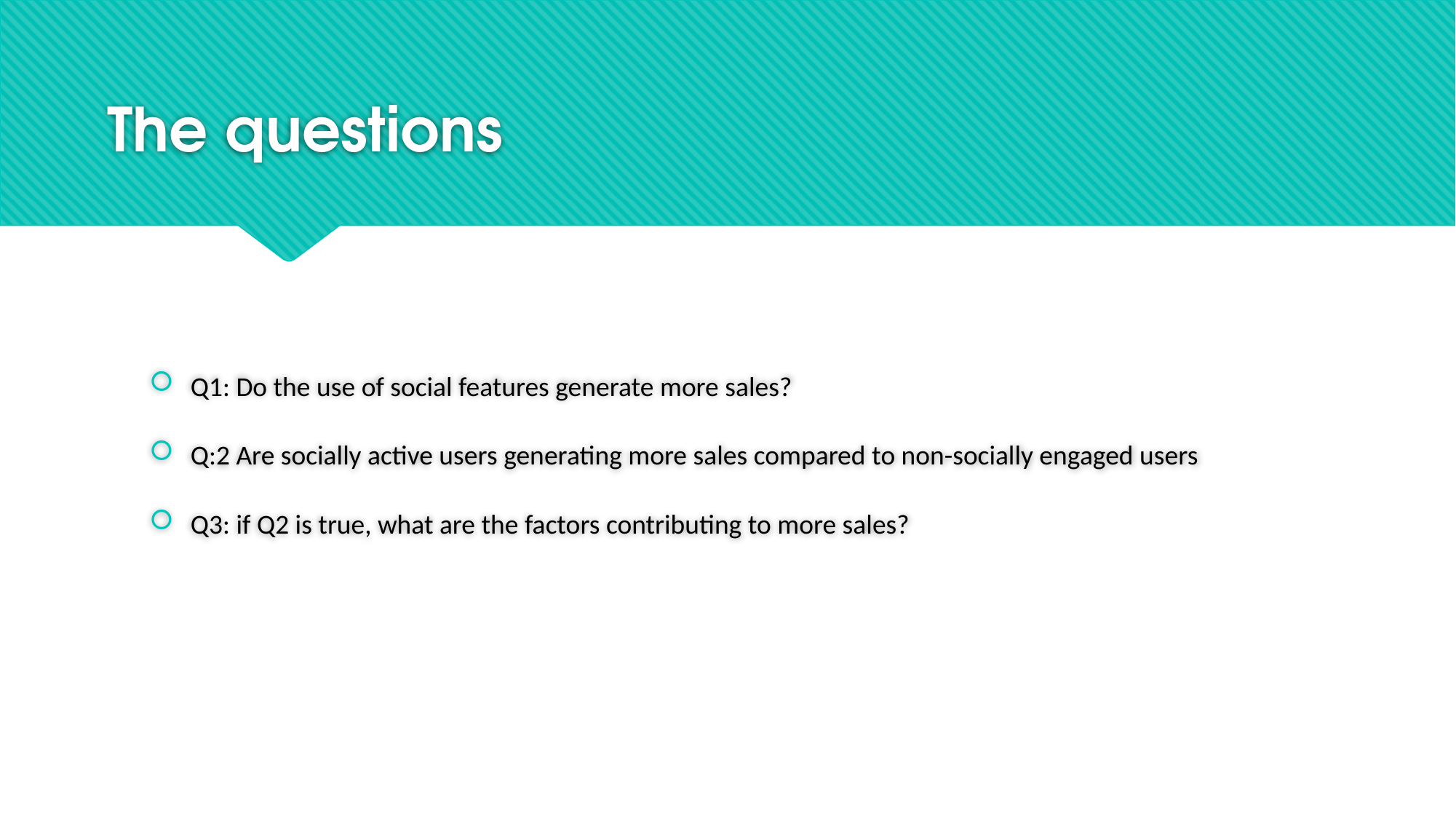

# The questions
Q1: Do the use of social features generate more sales?
Q:2 Are socially active users generating more sales compared to non-socially engaged users
Q3: if Q2 is true, what are the factors contributing to more sales?